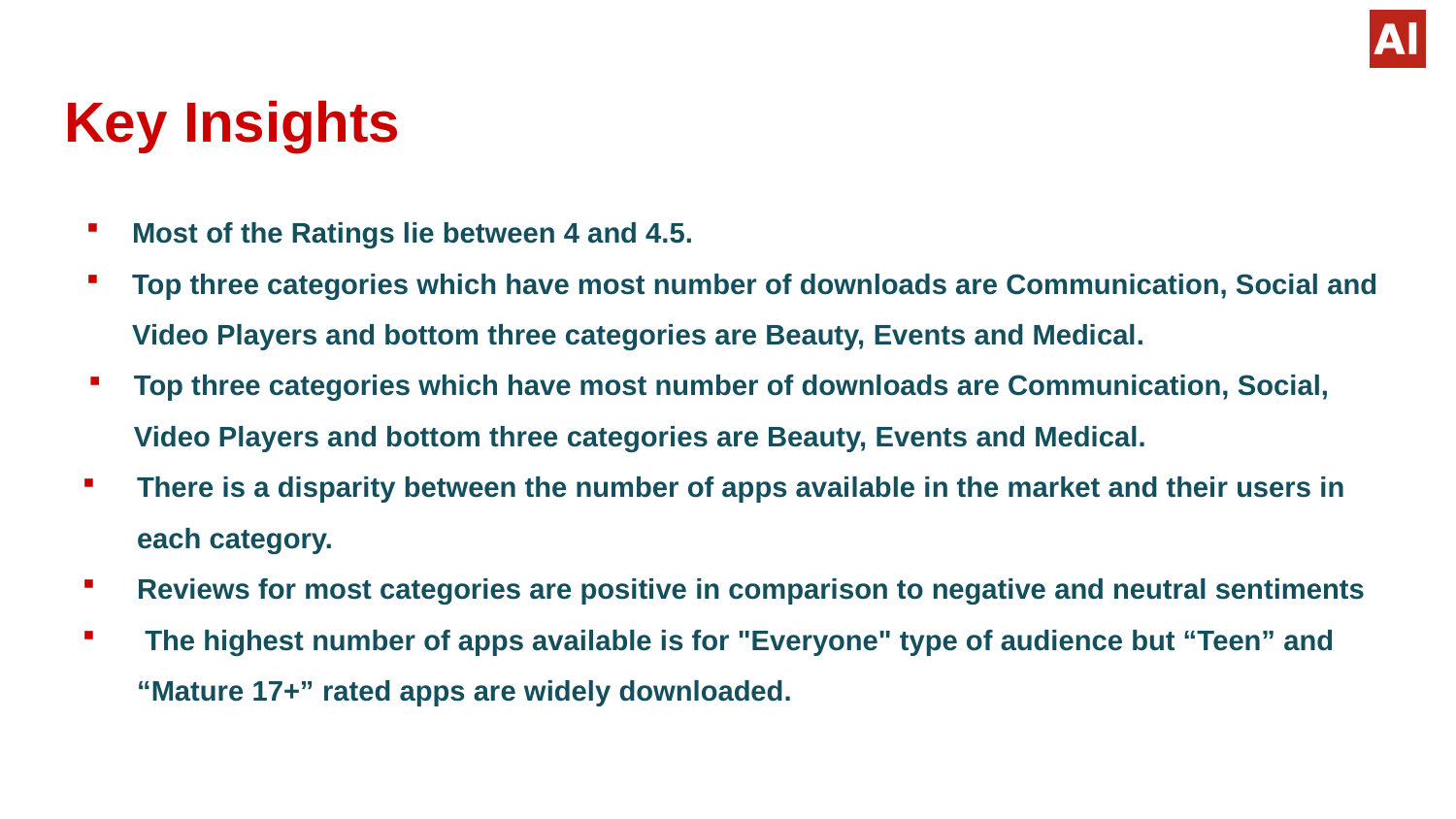

# Key Insights
Most of the Ratings lie between 4 and 4.5.
Top three categories which have most number of downloads are Communication, Social and Video Players and bottom three categories are Beauty, Events and Medical.
Top three categories which have most number of downloads are Communication, Social, Video Players and bottom three categories are Beauty, Events and Medical.
There is a disparity between the number of apps available in the market and their users in each category.
Reviews for most categories are positive in comparison to negative and neutral sentiments
 The highest number of apps available is for "Everyone" type of audience but “Teen” and “Mature 17+” rated apps are widely downloaded.